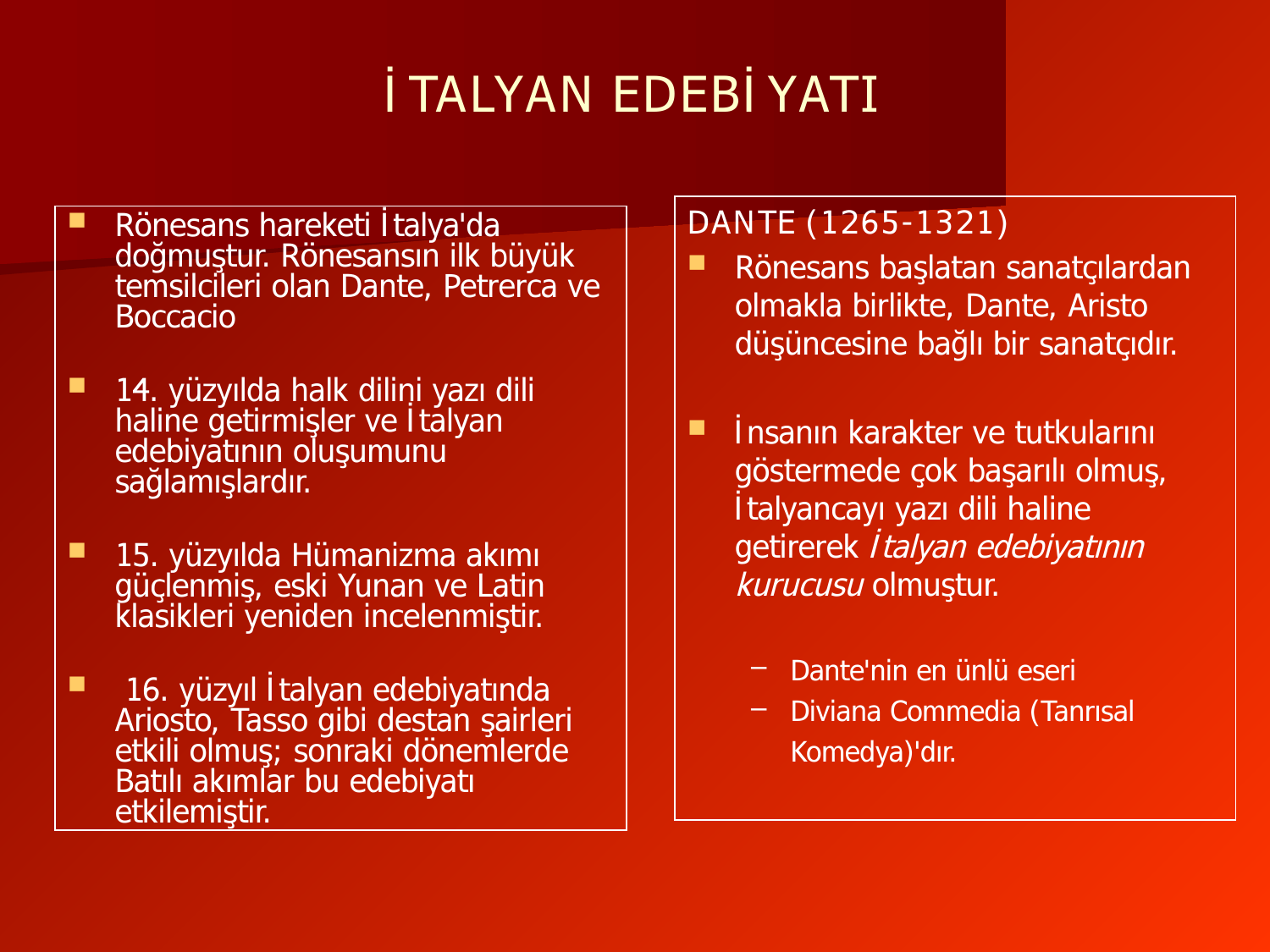

# İTALYAN EDEBİYATI
DANTE (1265-1321)
Rönesans başlatan sanatçılardan olmakla birlikte, Dante, Aristo düşüncesine bağlı bir sanatçıdır.

İnsanın karakter ve tut­kularını göstermede çok başarılı olmuş, İtalyancayı yazı dili haline getirerek İtalyan edebiyatının kurucusu olmuştur.

Dante'nin en ünlü eseri
Diviana Commedia (Tanrısal Komedya)'dır.

Rönesans hareketi İtalya'da doğmuştur. Rönesansın ilk büyük temsilcileri olan Dante, Petrerca ve Boccacio

14. yüzyılda halk dilini yazı dili haline getirmişler ve İtalyan edebiyatının oluşumunu sağlamışlardır.

15. yüzyılda Hümanizma akımı güçlenmiş, eski Yunan ve Latin klasikleri yeniden incelenmiştir.

 16. yüzyıl İtalyan edebiyatında Ariosto, Tasso gibi destan şairleri etkili olmuş; sonraki dönemlerde Batılı akımlar bu edebiyatı etkilemiştir.